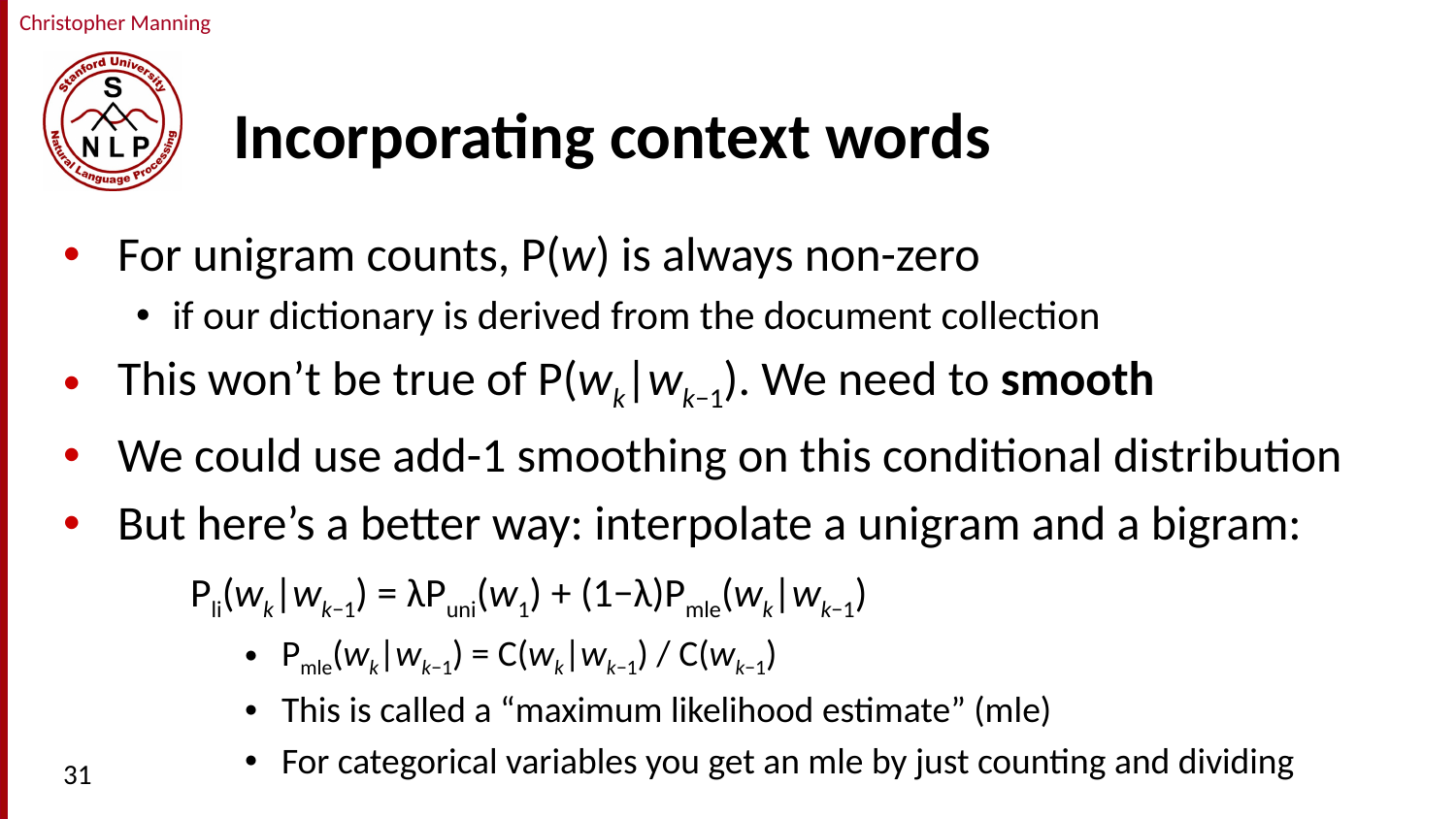

# Incorporating context words
For unigram counts, P(w) is always non-zero
if our dictionary is derived from the document collection
This won’t be true of P(wk|wk−1). We need to smooth
We could use add-1 smoothing on this conditional distribution
But here’s a better way: interpolate a unigram and a bigram:
Pli(wk|wk−1) = λPuni(w1) + (1−λ)Pmle(wk|wk−1)
Pmle(wk|wk−1) = C(wk|wk−1) / C(wk−1)
This is called a “maximum likelihood estimate” (mle)
For categorical variables you get an mle by just counting and dividing

31